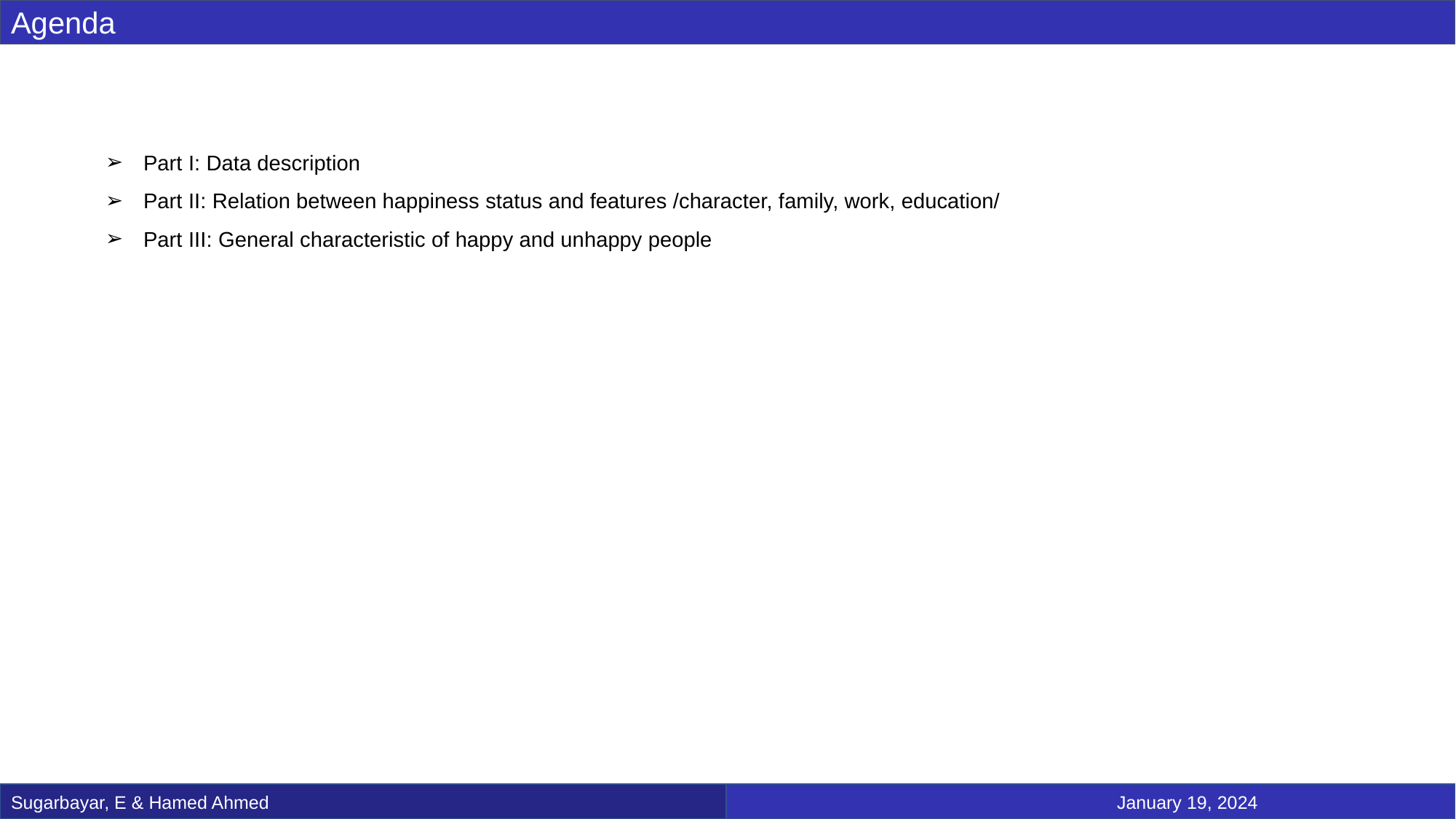

Agenda
Part I: Data description
Part II: Relation between happiness status and features /character, family, work, education/
Part III: General characteristic of happy and unhappy people
Sugarbayar, E & Hamed Ahmed
January 19, 2024